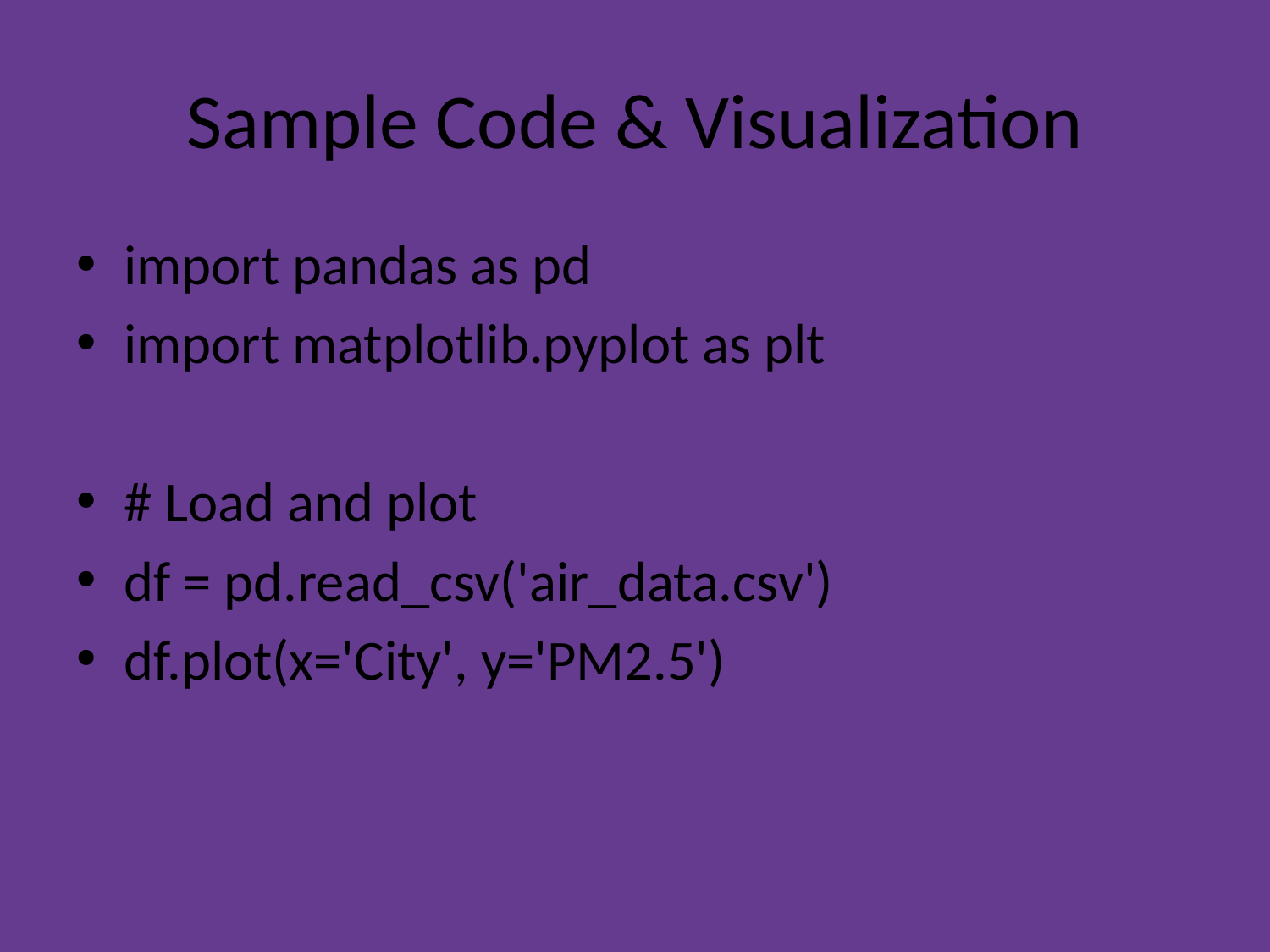

# Sample Code & Visualization
import pandas as pd
import matplotlib.pyplot as plt

# Load and plot
df = pd.read_csv('air_data.csv')
df.plot(x='City', y='PM2.5')